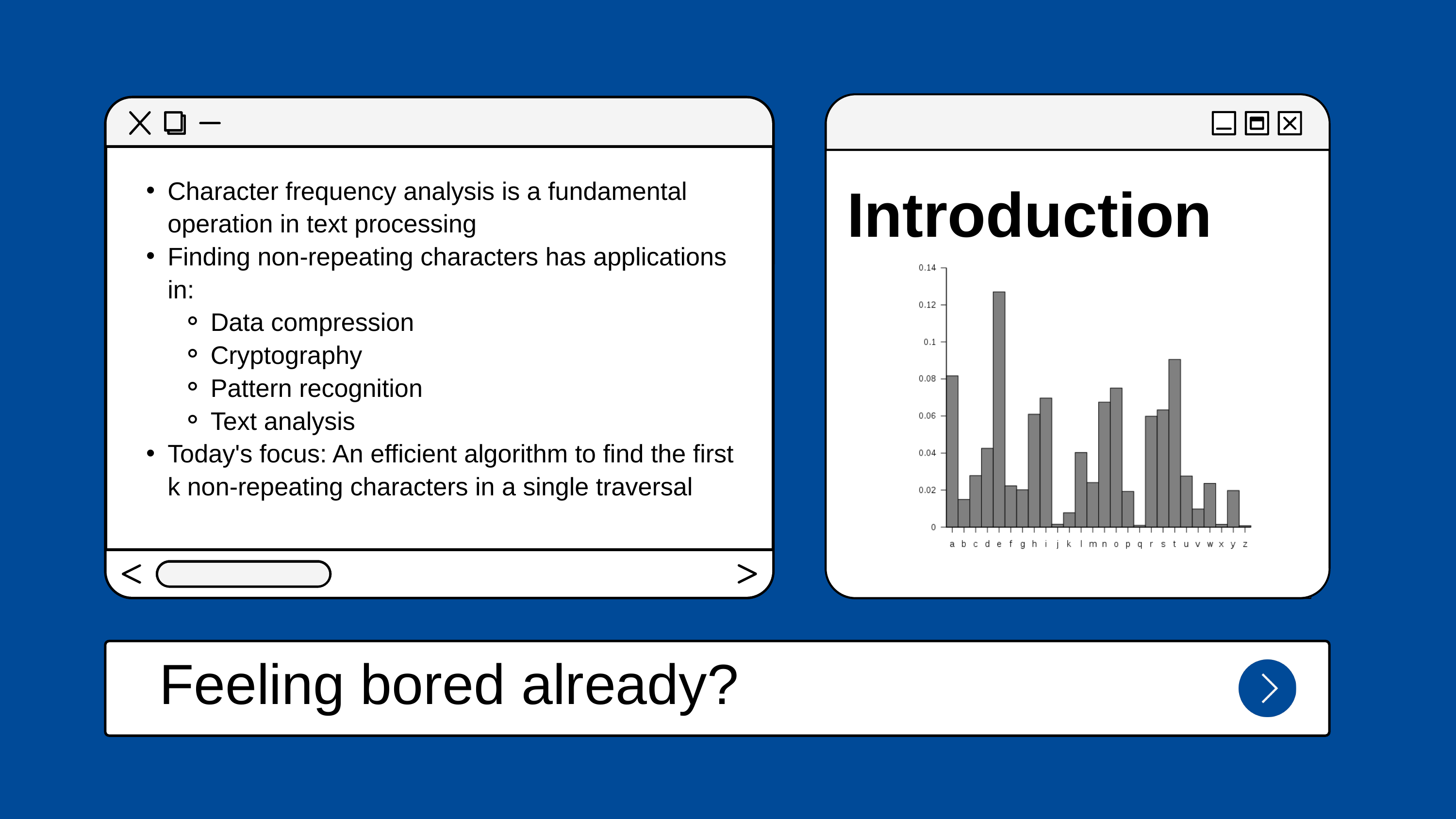

Character frequency analysis is a fundamental operation in text processing
Finding non-repeating characters has applications in:
Data compression
Cryptography
Pattern recognition
Text analysis
Today's focus: An efficient algorithm to find the first k non-repeating characters in a single traversal

Introduction

Feeling bored already?